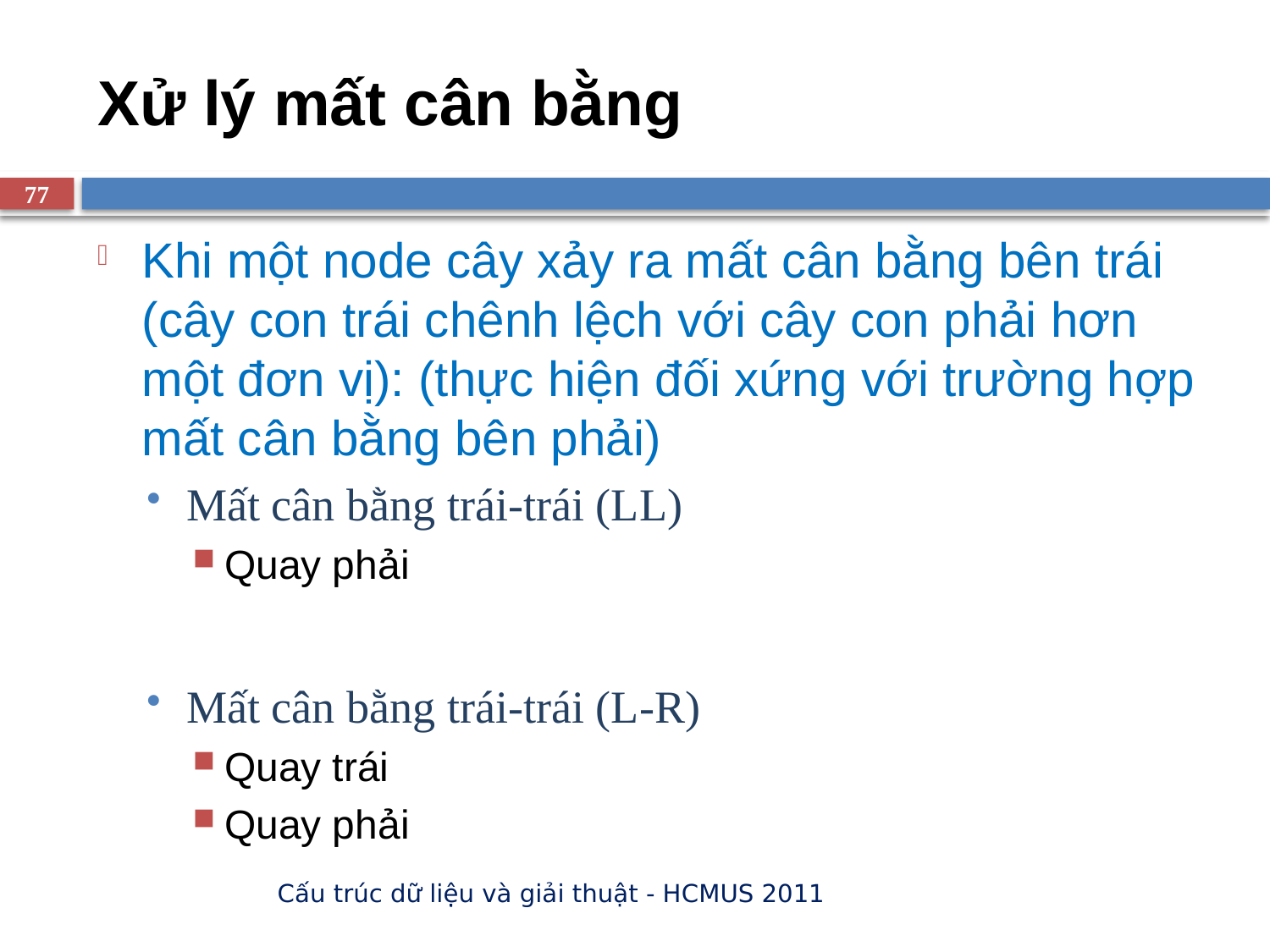

# Xử lý mất cân bằng
77
Khi một node cây xảy ra mất cân bằng bên trái (cây con trái chênh lệch với cây con phải hơn một đơn vị): (thực hiện đối xứng với trường hợp mất cân bằng bên phải)
Mất cân bằng trái-trái (LL)
Quay phải

Mất cân bằng trái-trái (L-R)
Quay trái
Quay phải
Cấu trúc dữ liệu và giải thuật - HCMUS 2011